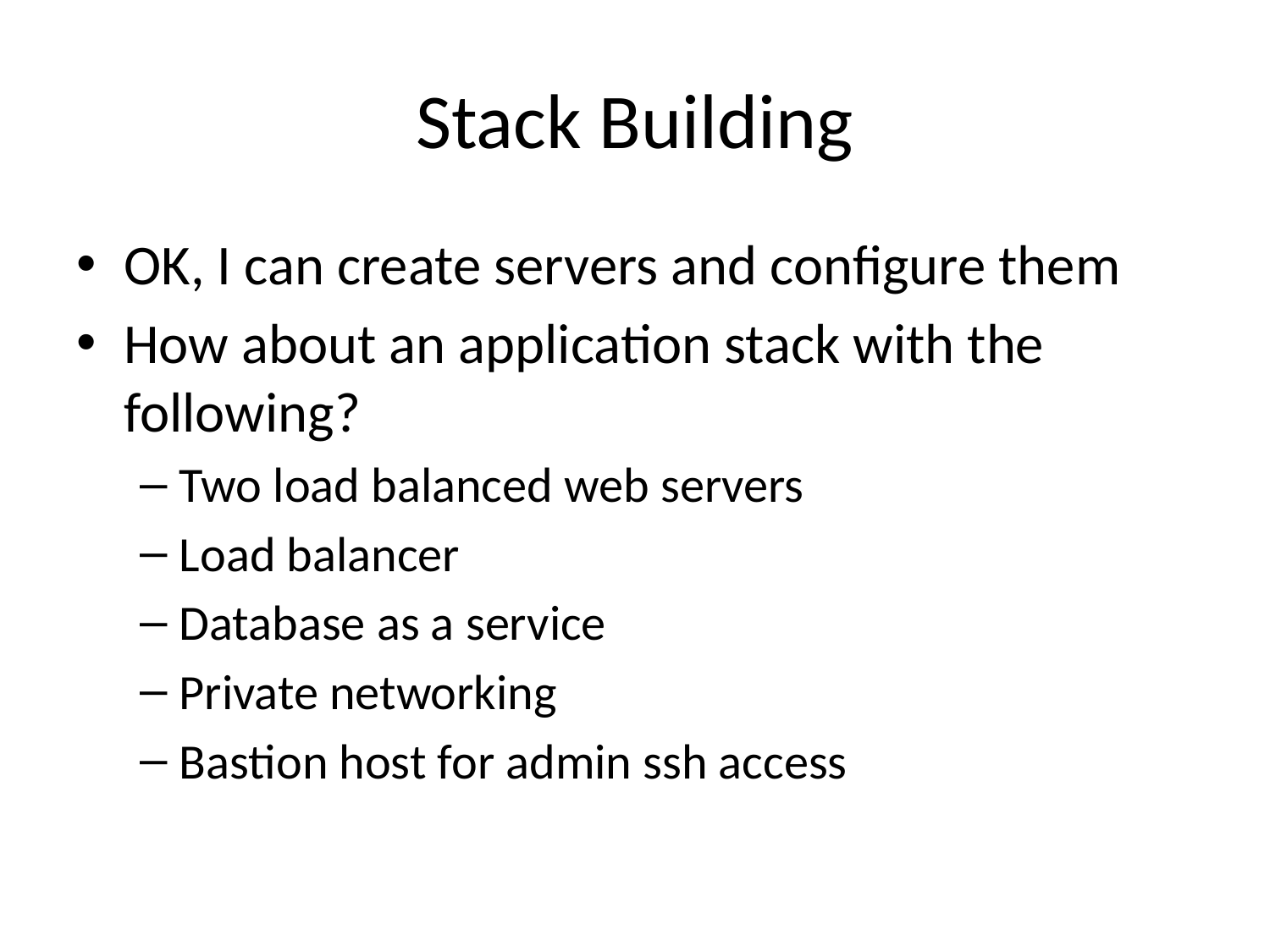

# Stack Building
OK, I can create servers and configure them
How about an application stack with the following?
Two load balanced web servers
Load balancer
Database as a service
Private networking
Bastion host for admin ssh access